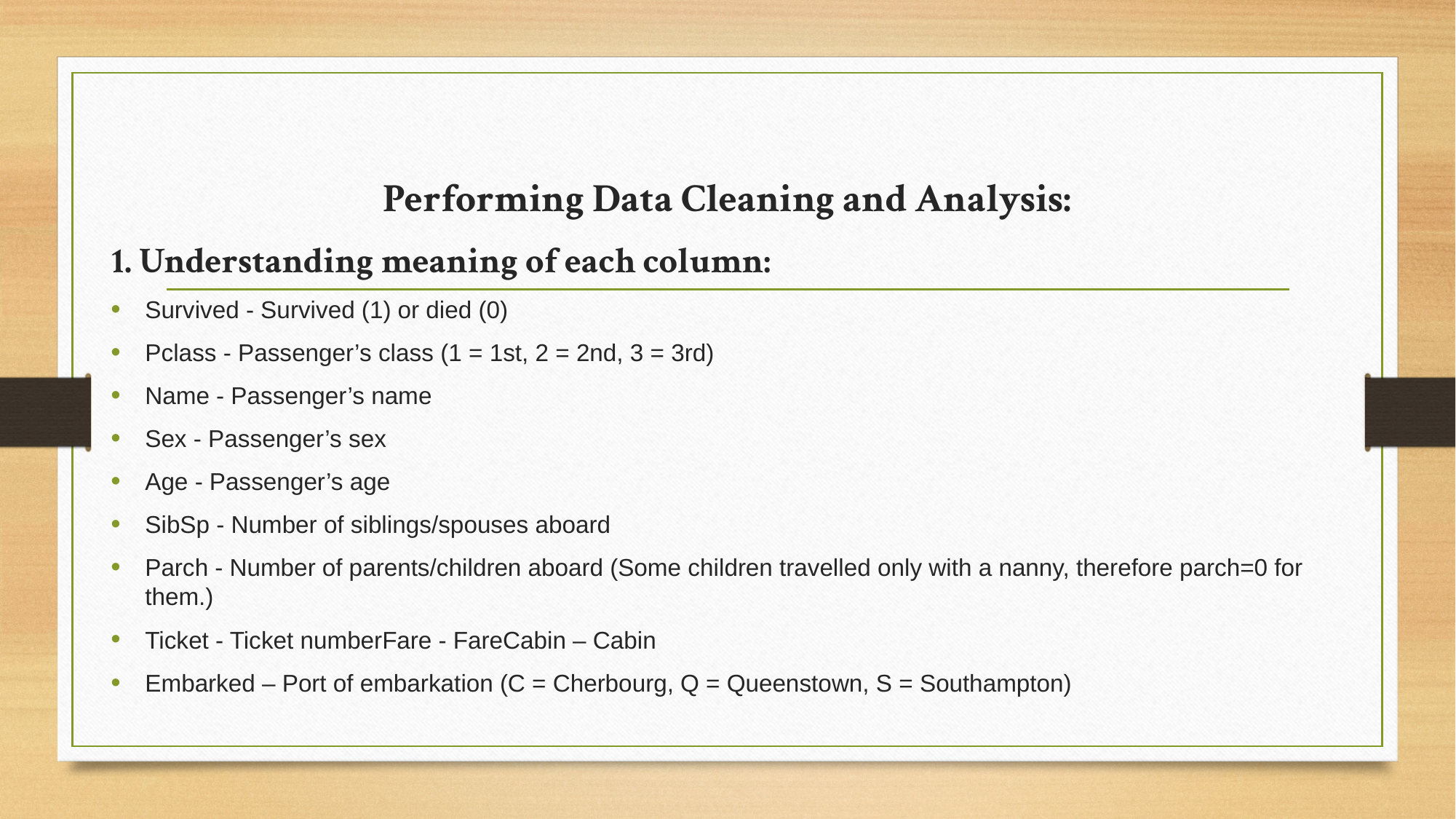

# Performing Data Cleaning and Analysis:
1. Understanding meaning of each column:
Survived - Survived (1) or died (0)
Pclass - Passenger’s class (1 = 1st, 2 = 2nd, 3 = 3rd)
Name - Passenger’s name
Sex - Passenger’s sex
Age - Passenger’s age
SibSp - Number of siblings/spouses aboard
Parch - Number of parents/children aboard (Some children travelled only with a nanny, therefore parch=0 for them.)
Ticket - Ticket numberFare - FareCabin – Cabin
Embarked – Port of embarkation (C = Cherbourg, Q = Queenstown, S = Southampton)